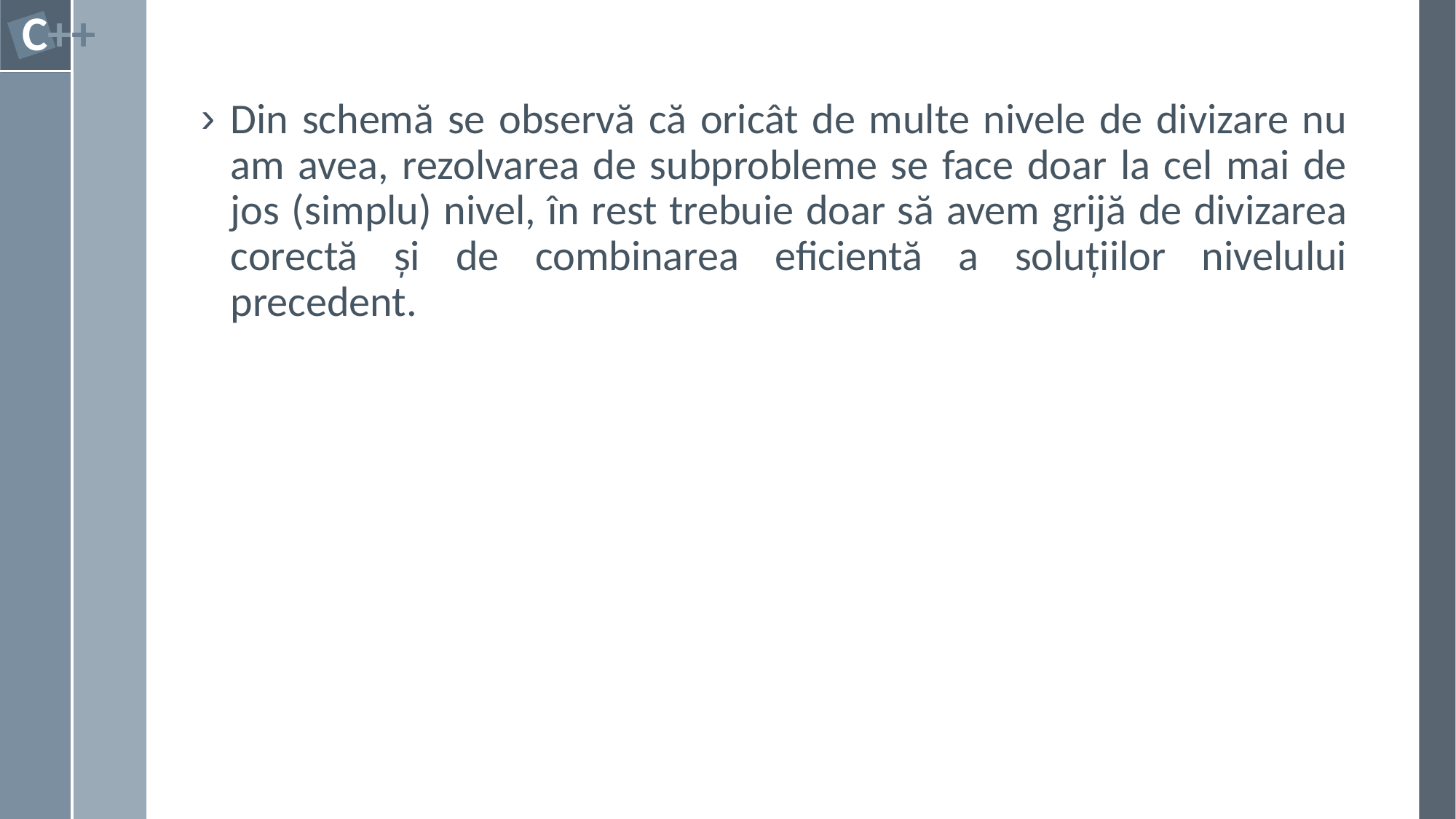

#
Din schemă se observă că oricât de multe nivele de divizare nu am avea, rezolvarea de subprobleme se face doar la cel mai de jos (simplu) nivel, în rest trebuie doar să avem grijă de divizarea corectă și de combinarea eficientă a soluțiilor nivelului precedent.